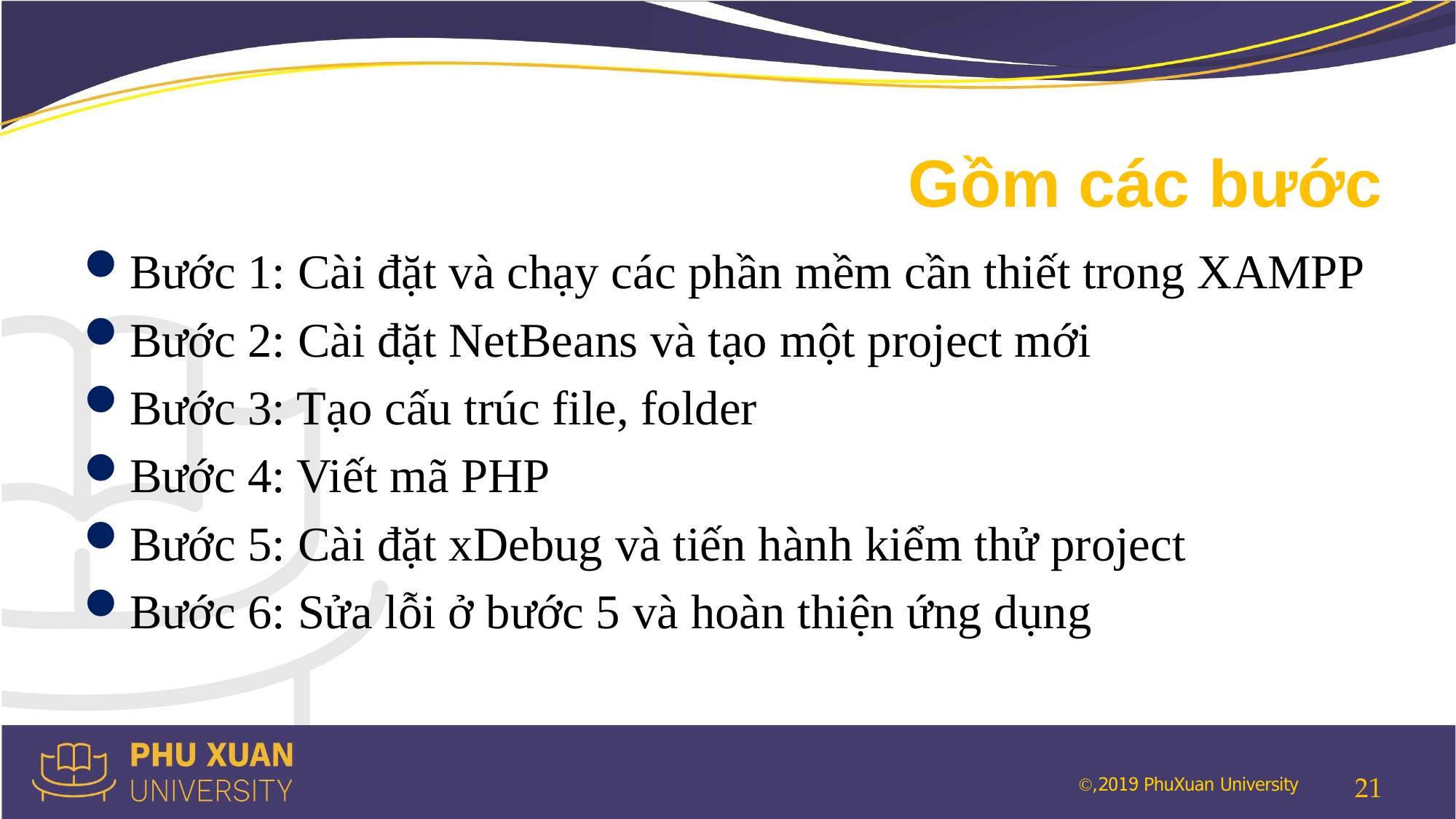

# Gồm các bước
Bước 1: Cài đặt và chạy các phần mềm cần thiết trong XAMPP
Bước 2: Cài đặt NetBeans và tạo một project mới
Bước 3: Tạo cấu trúc file, folder
Bước 4: Viết mã PHP
Bước 5: Cài đặt xDebug và tiến hành kiểm thử project
Bước 6: Sửa lỗi ở bước 5 và hoàn thiện ứng dụng

21